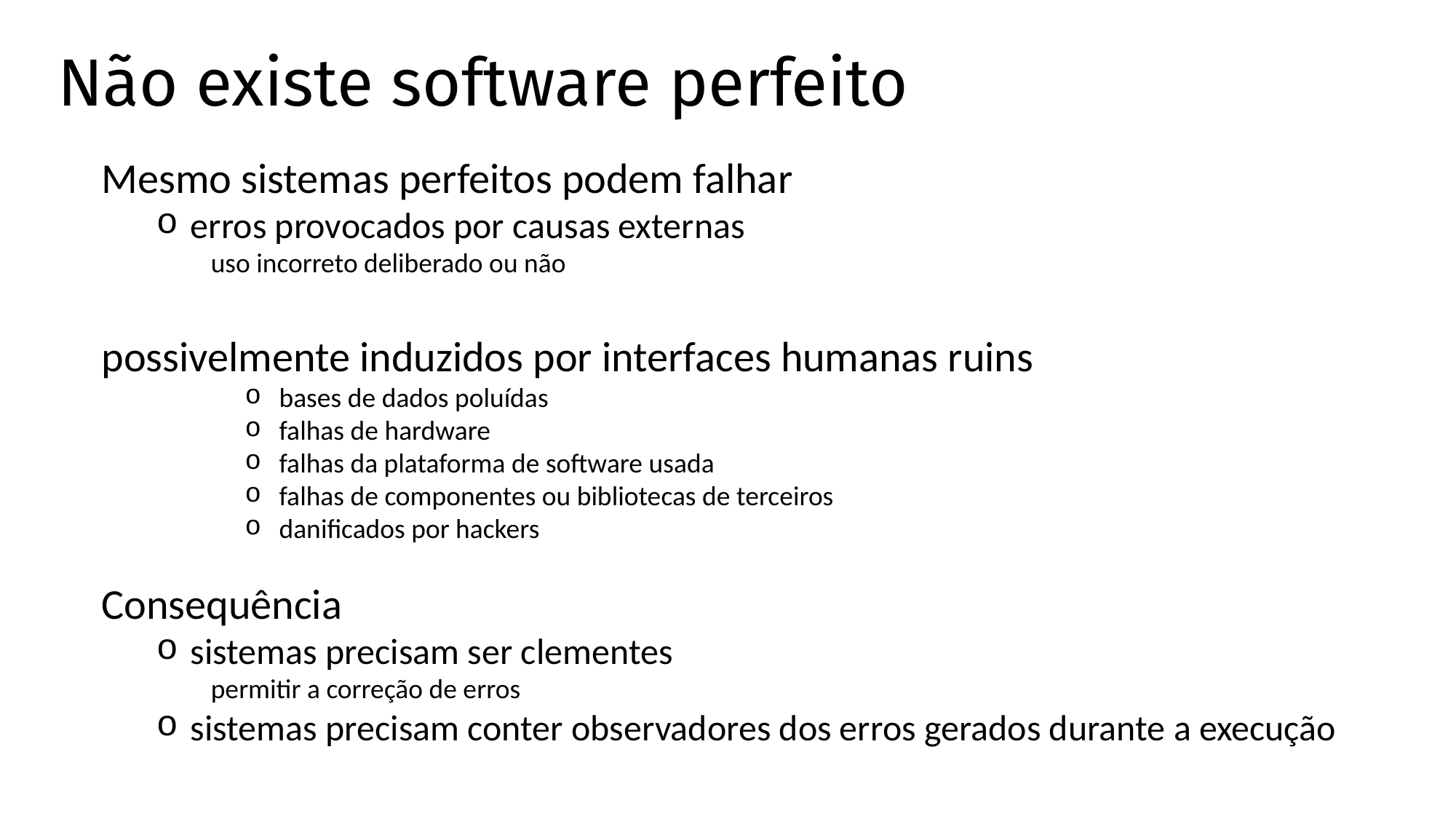

# Não existe software perfeito
Mesmo sistemas perfeitos podem falhar
erros provocados por causas externas
uso incorreto deliberado ou não

possivelmente induzidos por interfaces humanas ruins
bases de dados poluídas
falhas de hardware
falhas da plataforma de software usada
falhas de componentes ou bibliotecas de terceiros
danificados por hackers

Consequência
sistemas precisam ser clementes
permitir a correção de erros
sistemas precisam conter observadores dos erros gerados durante a execução